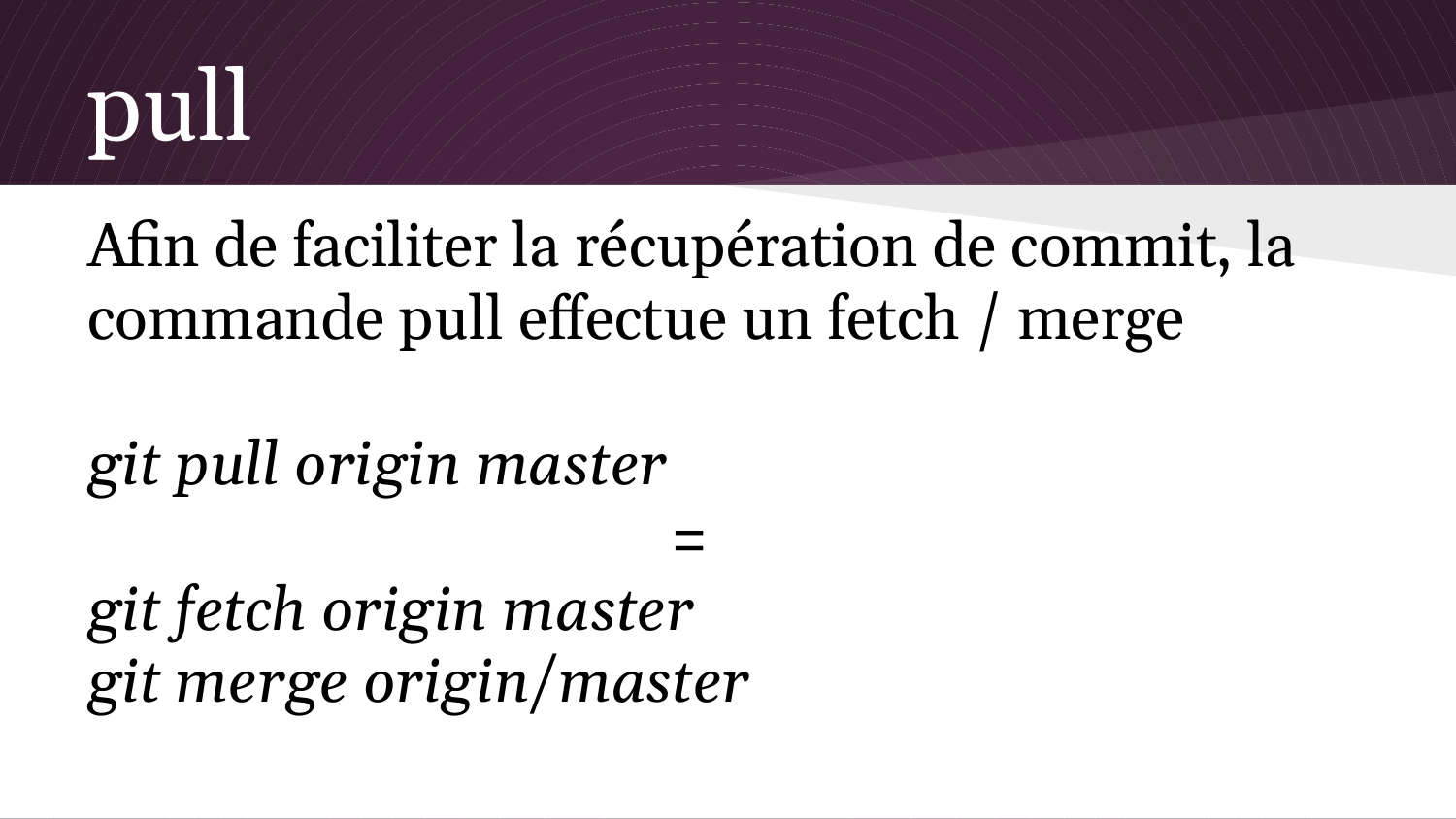

# pull
Afin de faciliter la récupération de commit, la commande pull effectue un fetch / merge

git pull origin master
				=
git fetch origin master
git merge origin/master